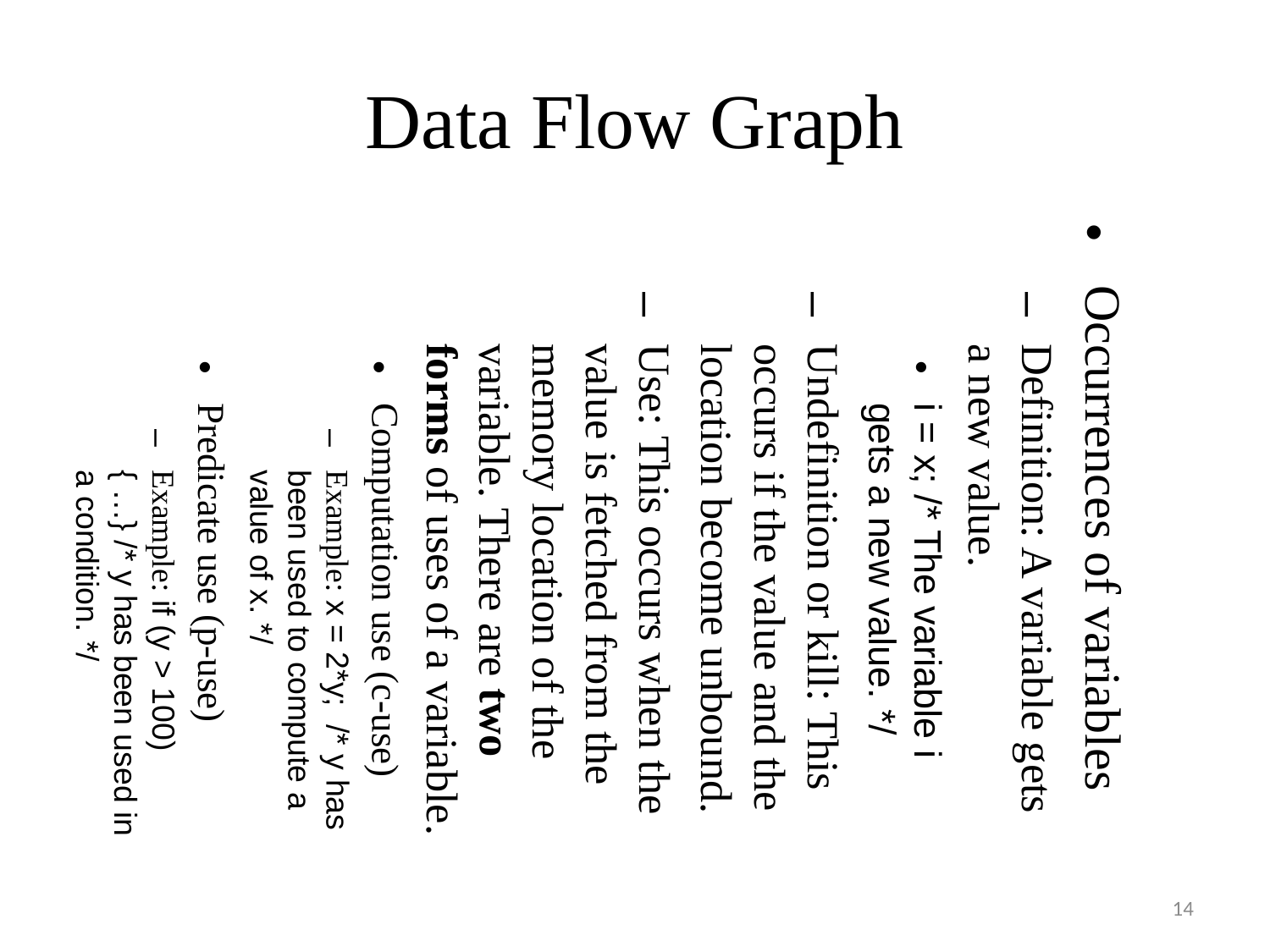

Data Flow Graph
Occurrences of variables
Definition: A variable gets a new value.
i = x; /* The variable i gets a new value. */
Undefinition or kill: This occurs if the value and the location become unbound.
Use: This occurs when the value is fetched from the memory location of the variable. There are two forms of uses of a variable.
Computation use (c-use)
Example: x = 2*y;  /* y has been used to compute a value of x. */
Predicate use (p-use)
Example: if (y > 100) { …} /* y has been used in a condition. */
14